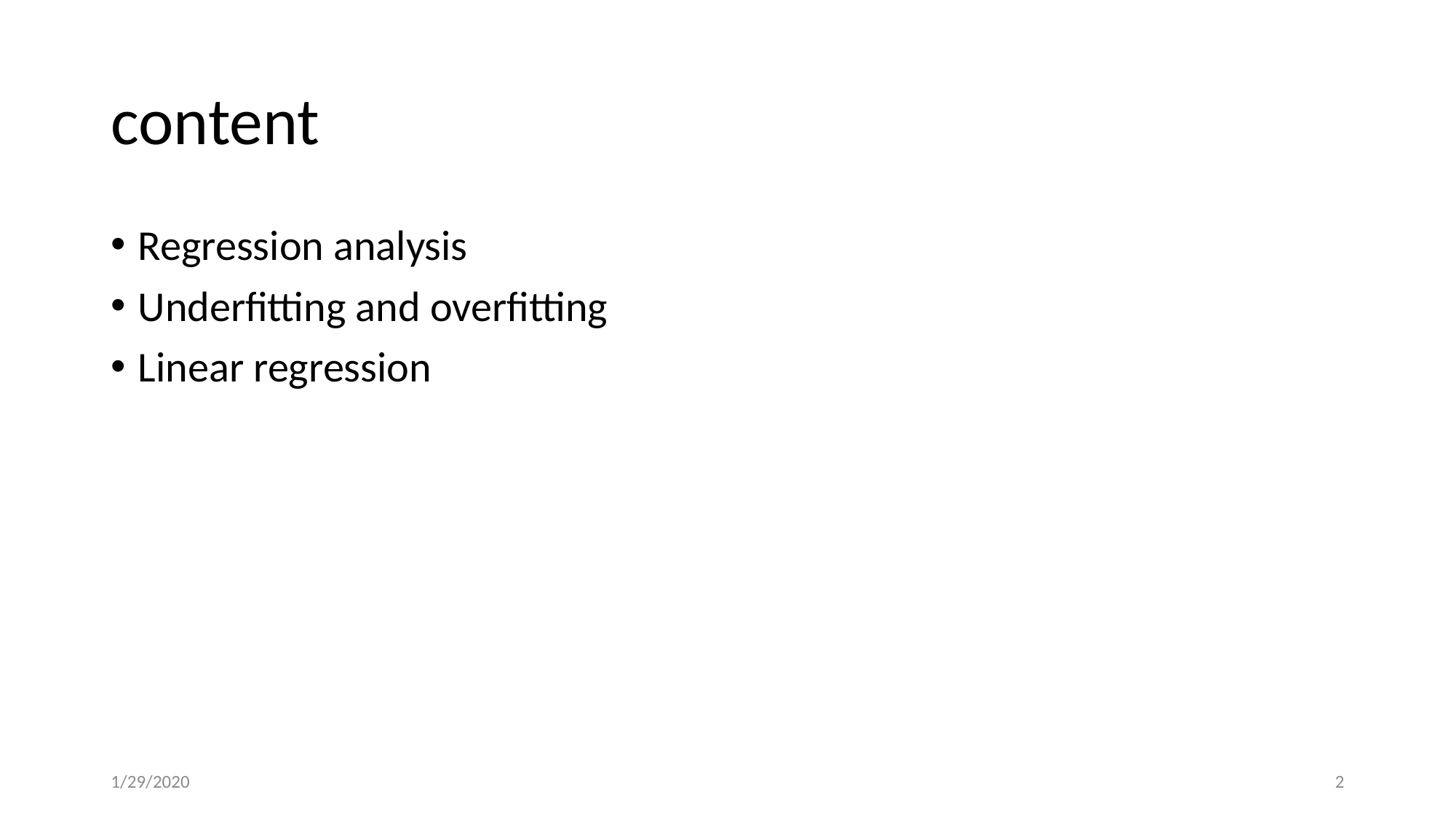

# content
Regression analysis
Underfitting and overfitting
Linear regression
1/29/2020
2